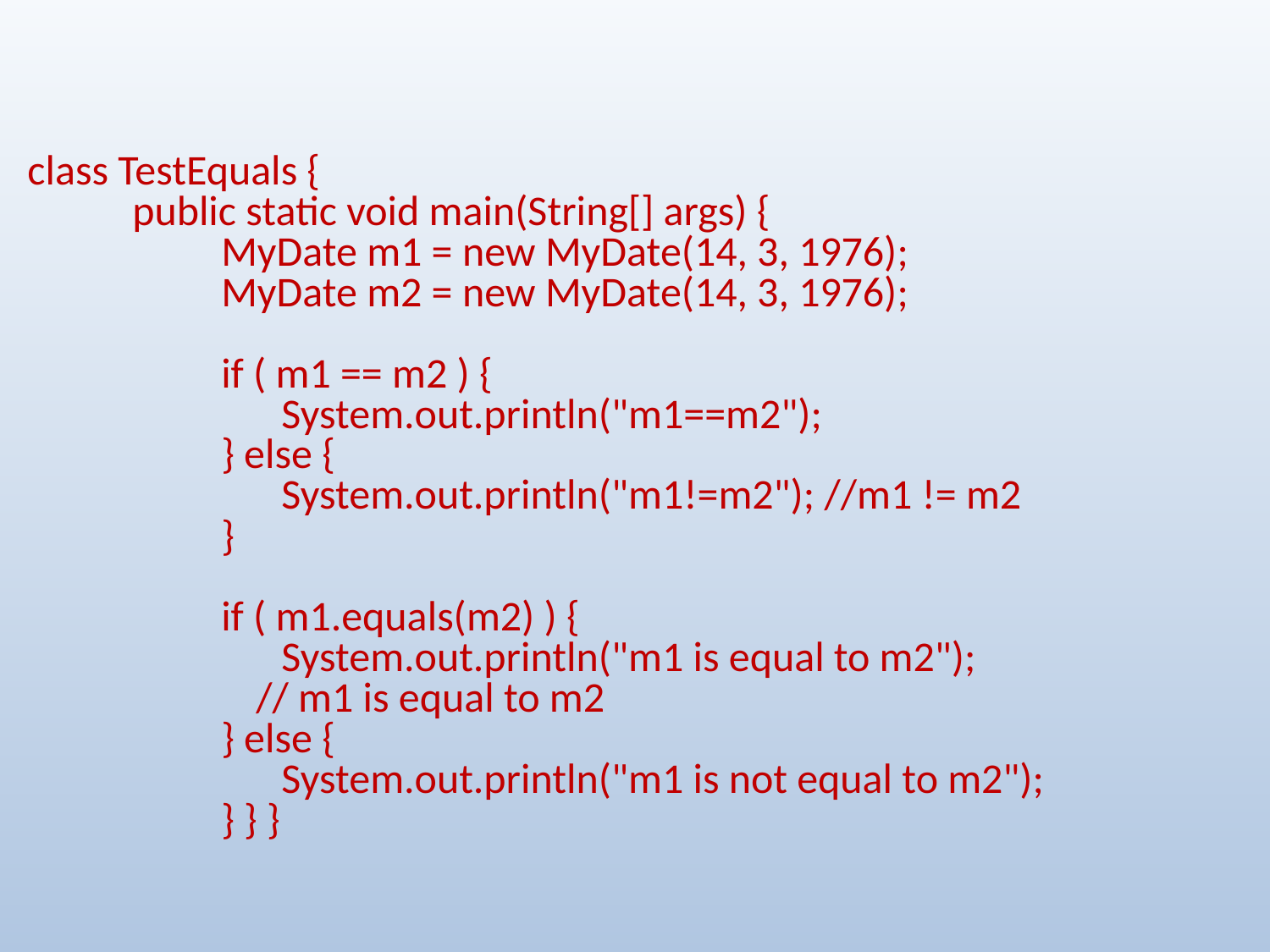

class TestEquals {
           public static void main(String[] args) {
 	       MyDate m1 = new MyDate(14, 3, 1976);
 	       MyDate m2 = new MyDate(14, 3, 1976);

	       if ( m1 == m2 ) {
 	        	System.out.println("m1==m2");
 	       } else {
 		System.out.println("m1!=m2"); //m1 != m2
	       }

	       if ( m1.equals(m2) ) {
 		System.out.println("m1 is equal to m2");
                        // m1 is equal to m2
	       } else {
 		System.out.println("m1 is not equal to m2");
	       } } }